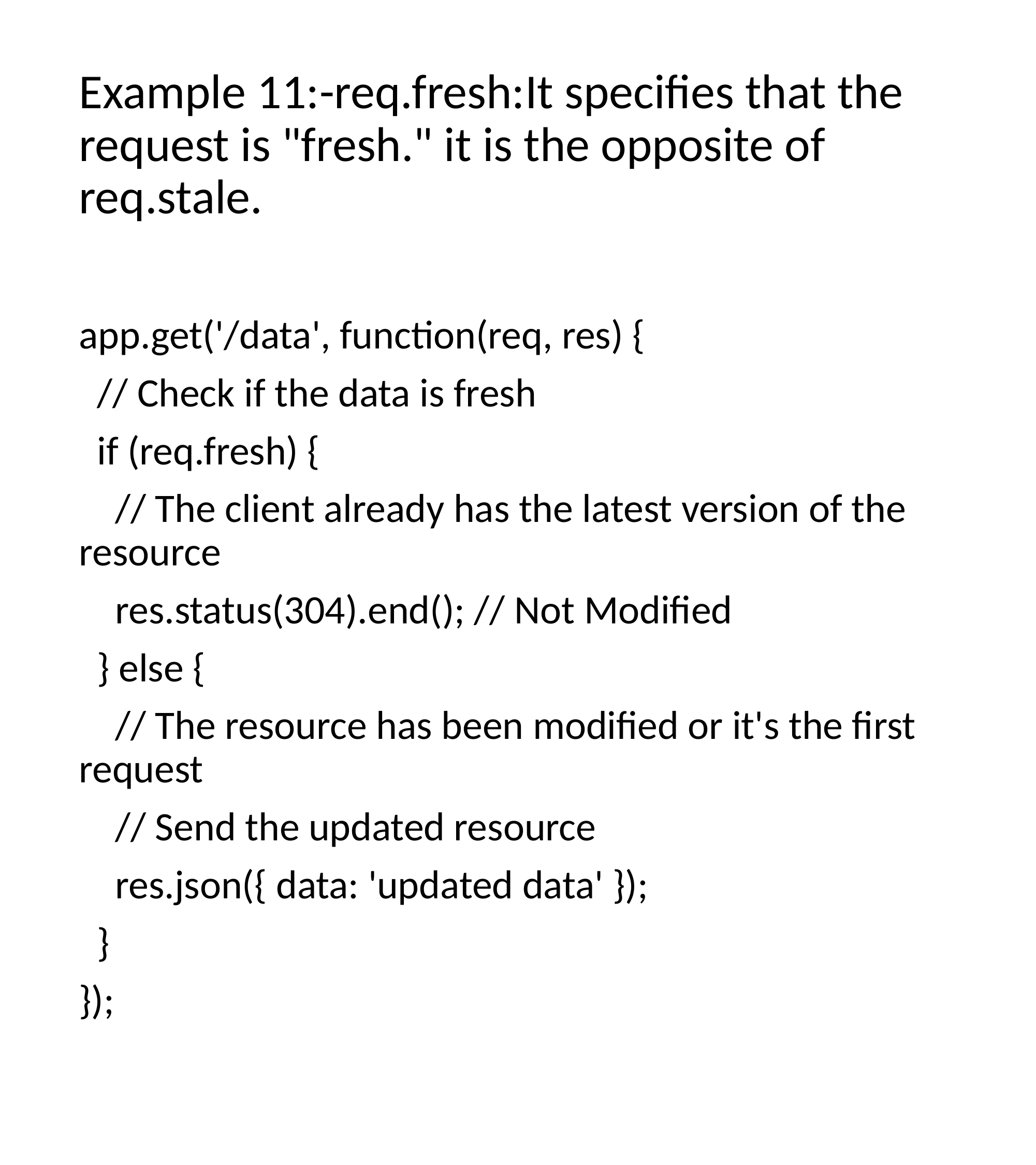

# Example 11:-req.fresh:It specifies that the request is "fresh." it is the opposite of req.stale.
app.get('/data', function(req, res) {
  // Check if the data is fresh
  if (req.fresh) {
    // The client already has the latest version of the resource
    res.status(304).end(); // Not Modified
  } else {
    // The resource has been modified or it's the first request
    // Send the updated resource
    res.json({ data: 'updated data' });
  }
});